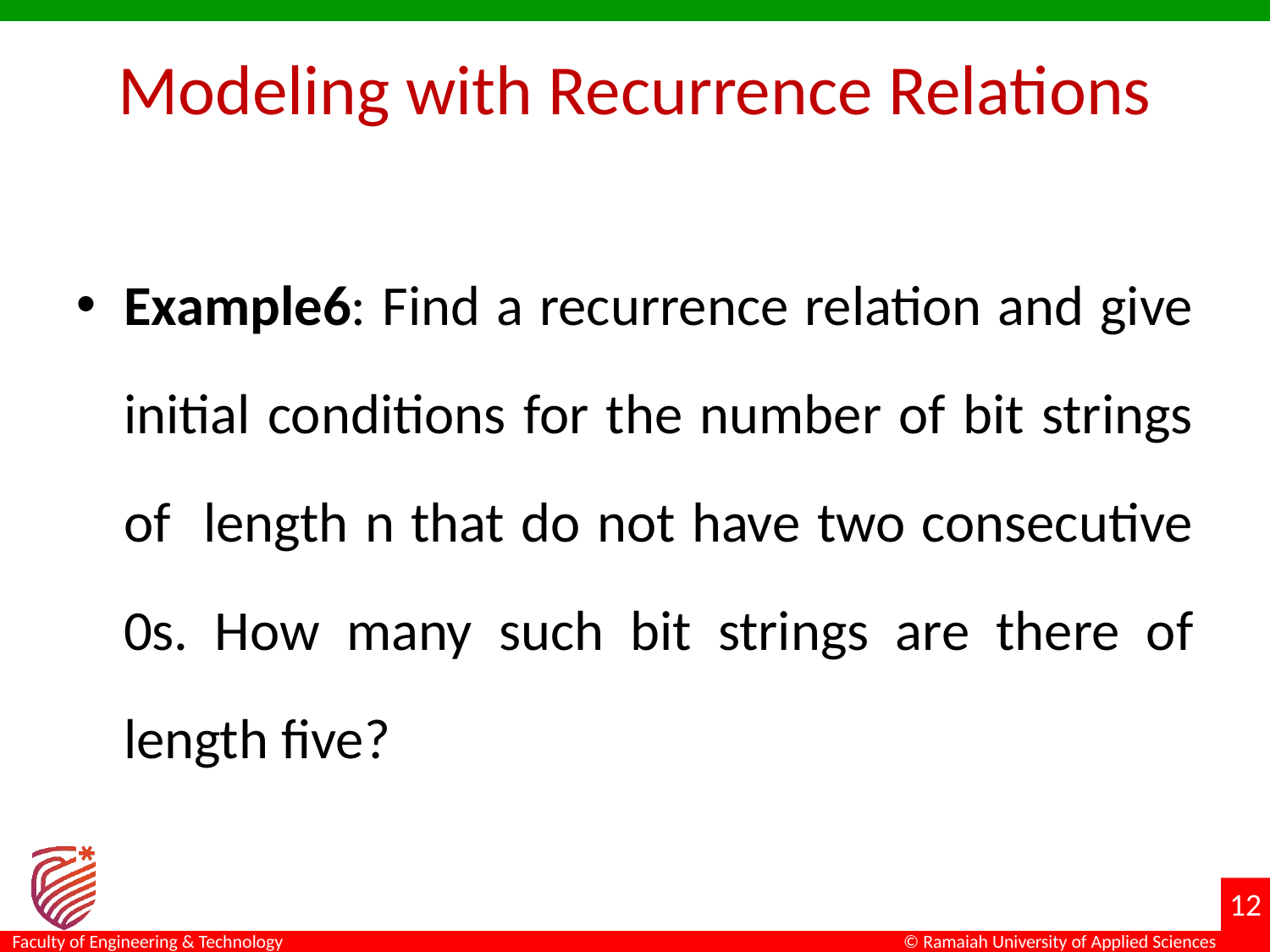

# Modeling with Recurrence Relations
Example6: Find a recurrence relation and give initial conditions for the number of bit strings of  length n that do not have two consecutive 0s. How many such bit strings are there of length five?